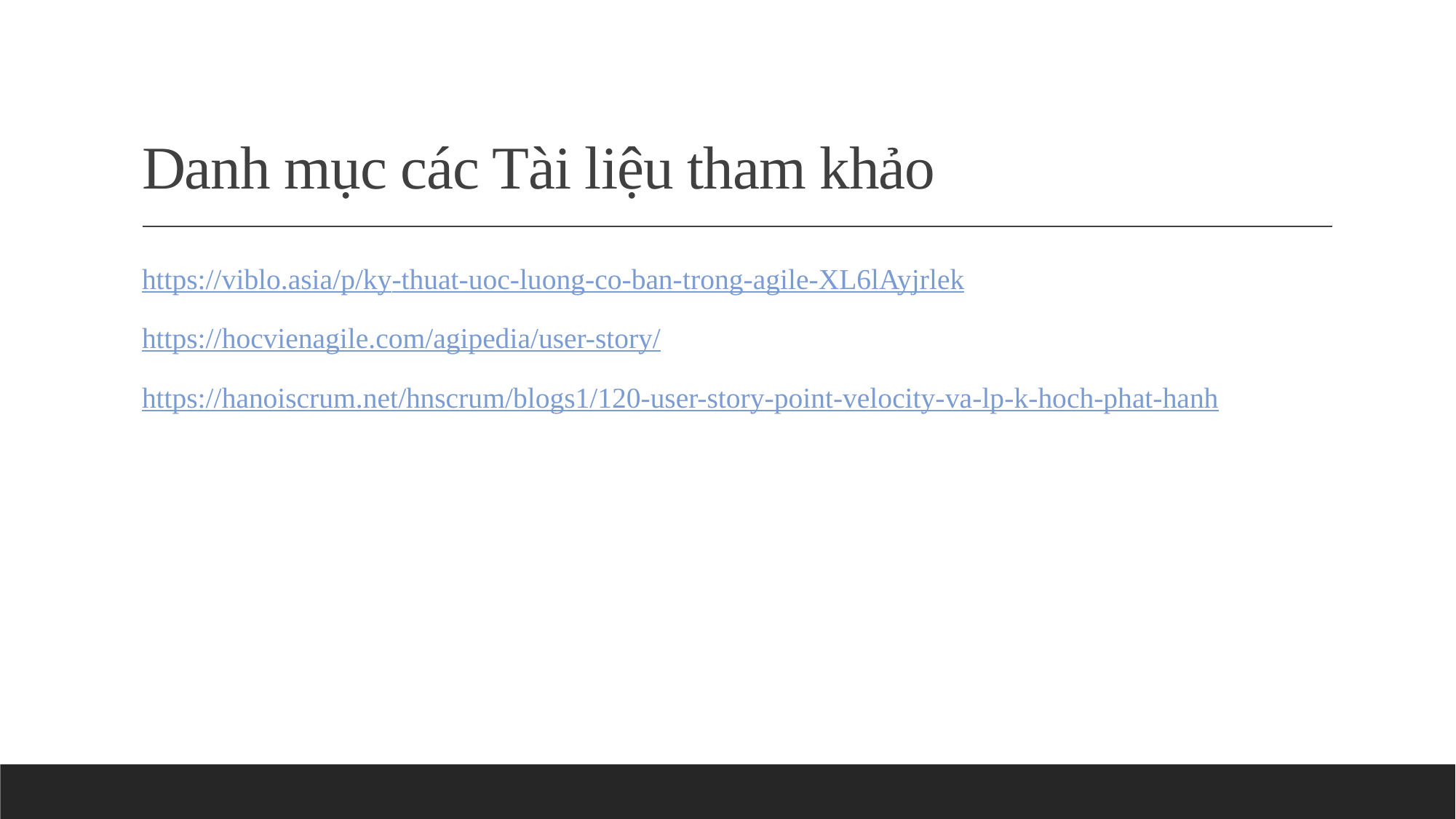

# Danh mục các Tài liệu tham khảo
https://viblo.asia/p/ky-thuat-uoc-luong-co-ban-trong-agile-XL6lAyjrlek
https://hocvienagile.com/agipedia/user-story/
https://hanoiscrum.net/hnscrum/blogs1/120-user-story-point-velocity-va-lp-k-hoch-phat-hanh